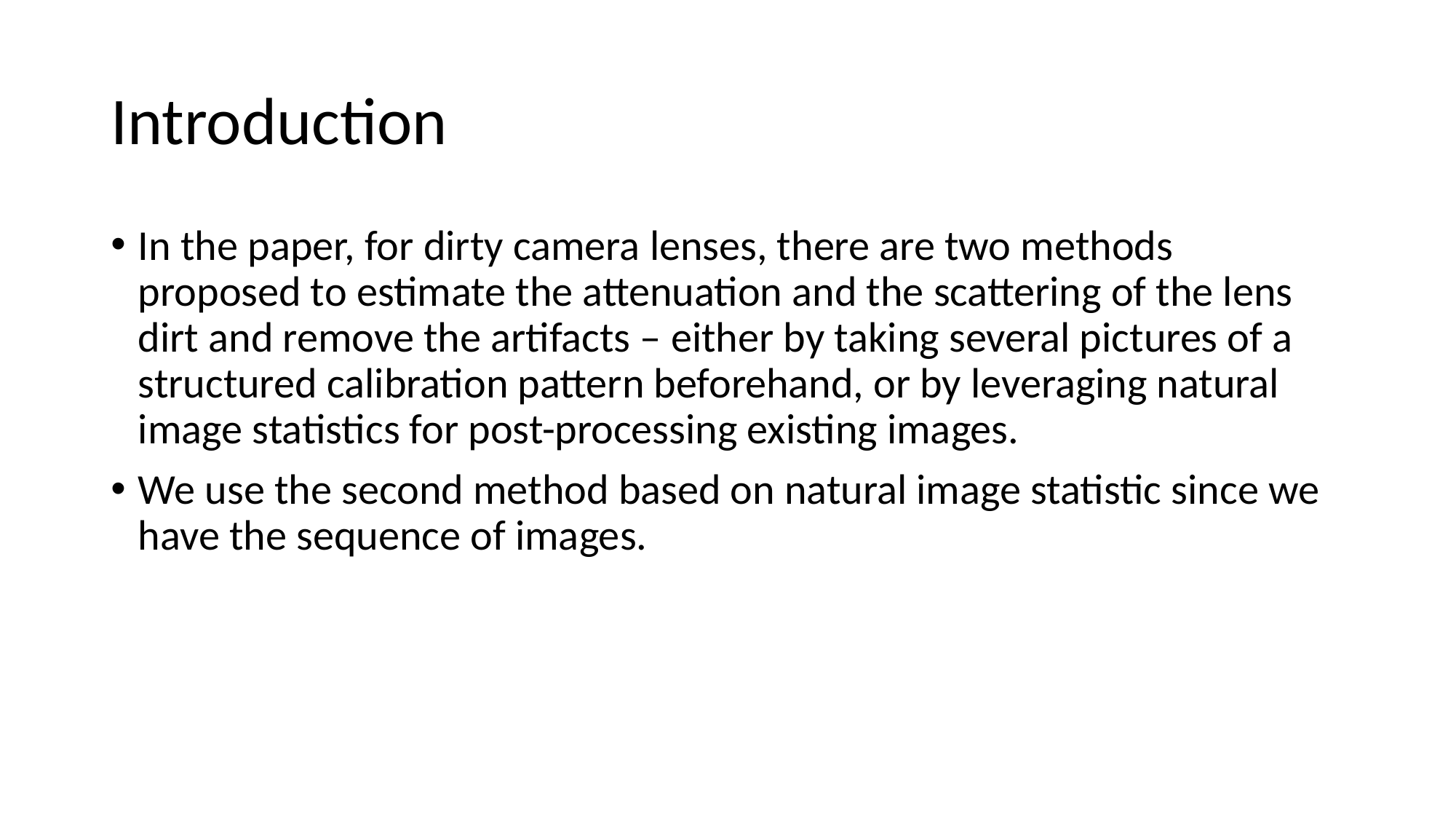

# Introduction
In the paper, for dirty camera lenses, there are two methods proposed to estimate the attenuation and the scattering of the lens dirt and remove the artifacts – either by taking several pictures of a structured calibration pattern beforehand, or by leveraging natural image statistics for post-processing existing images.
We use the second method based on natural image statistic since we have the sequence of images.